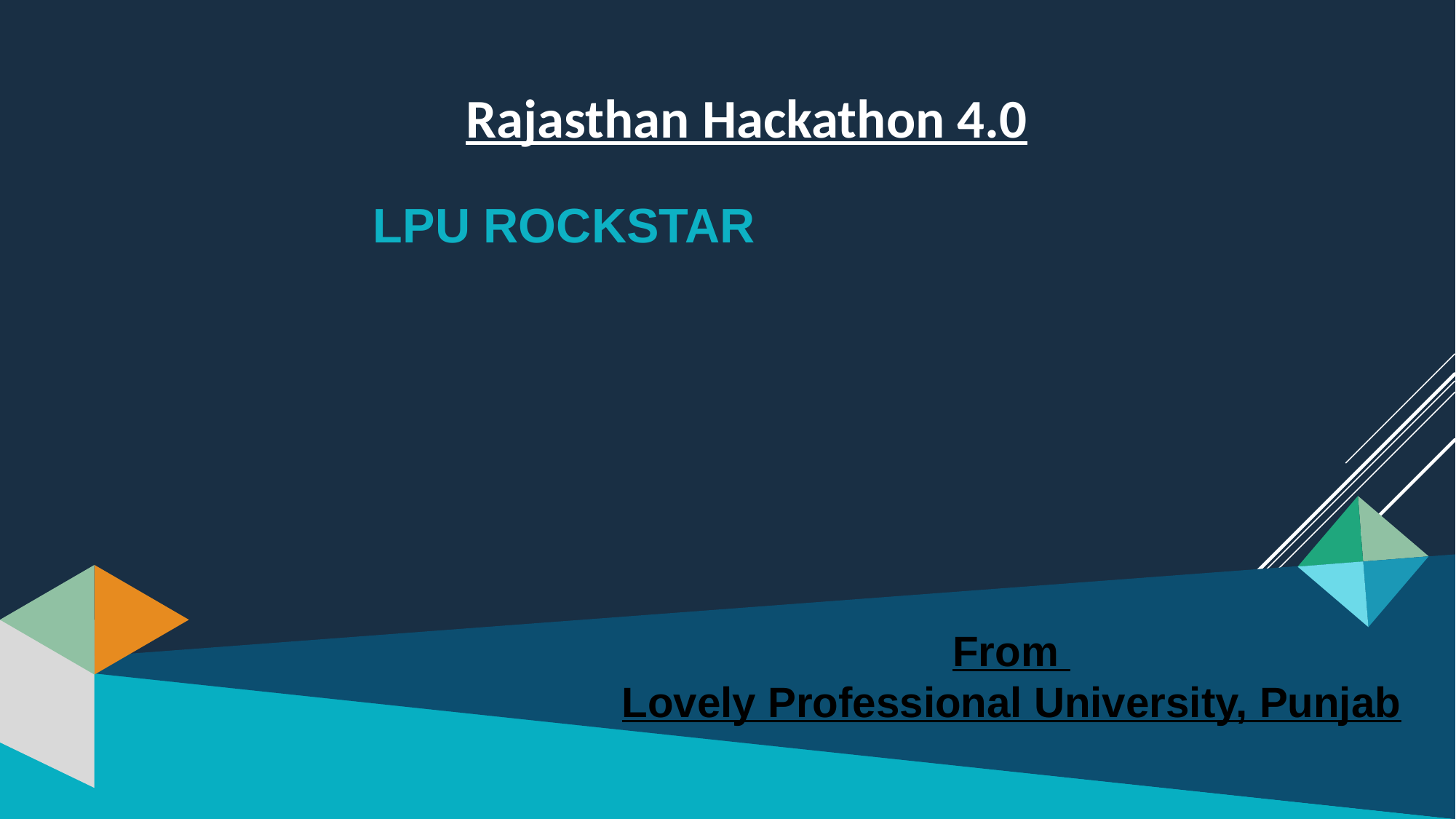

Rajasthan Hackathon 4.0
LPU ROCKSTAR

From
Lovely Professional University, Punjab